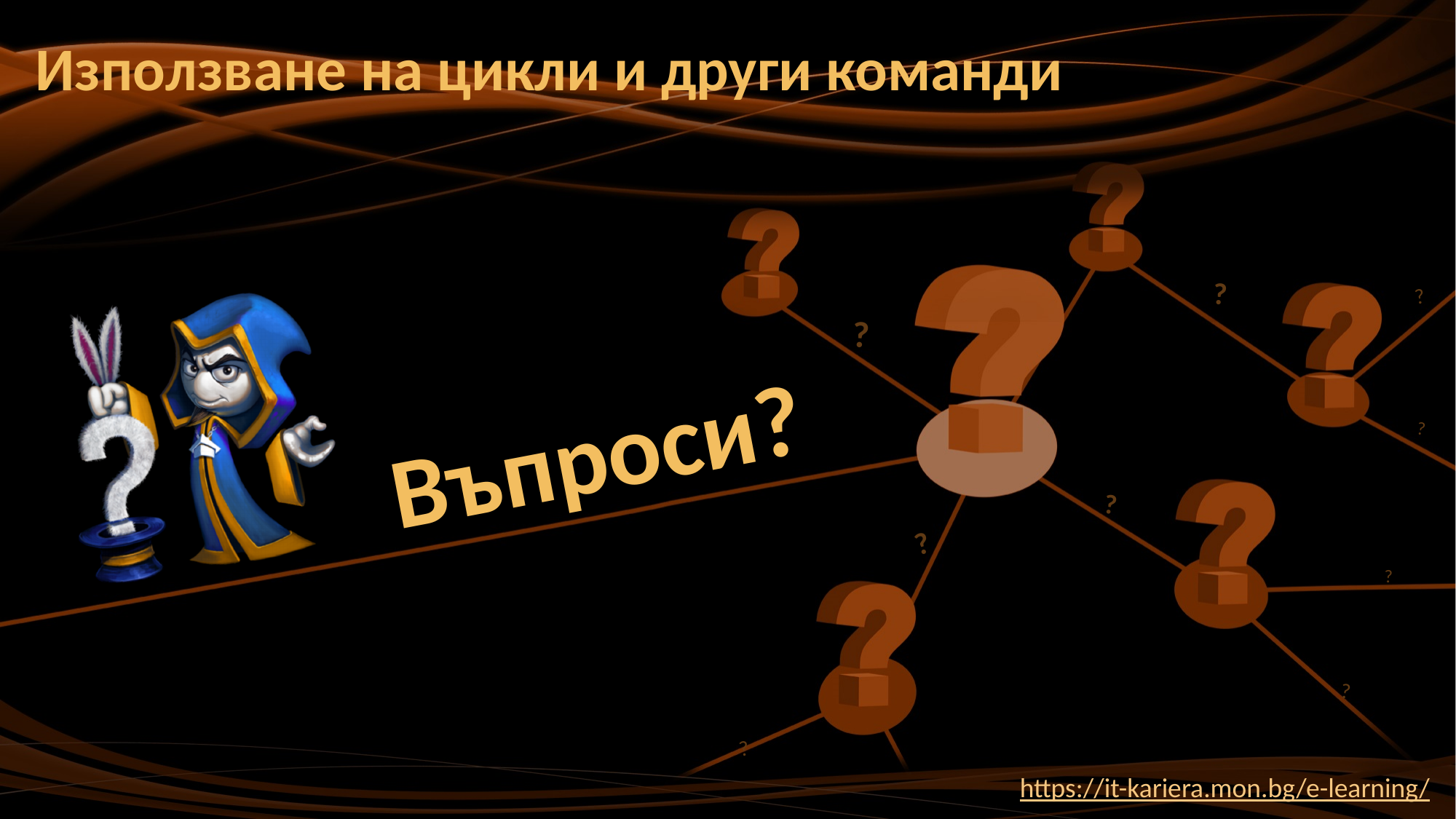

# Използване на цикли и други команди
https://it-kariera.mon.bg/e-learning/